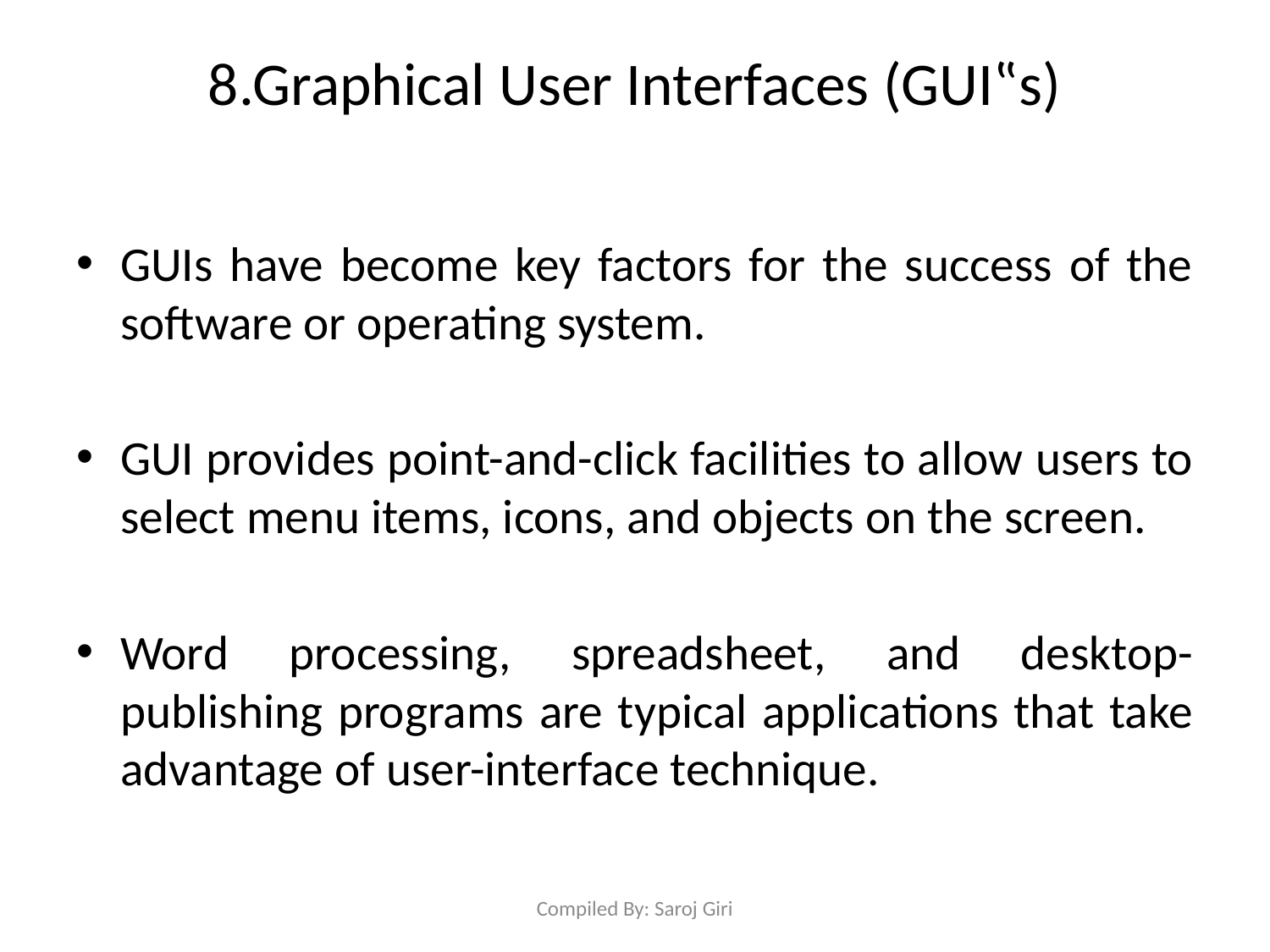

# 8.Graphical User Interfaces (GUI‟s)

GUIs have become key factors for the success of the software or operating system.

GUI provides point-and-click facilities to allow users to select menu items, icons, and objects on the screen.

Word processing, spreadsheet, and desktop-publishing programs are typical applications that take advantage of user-interface technique.

Compiled By: Saroj Giri